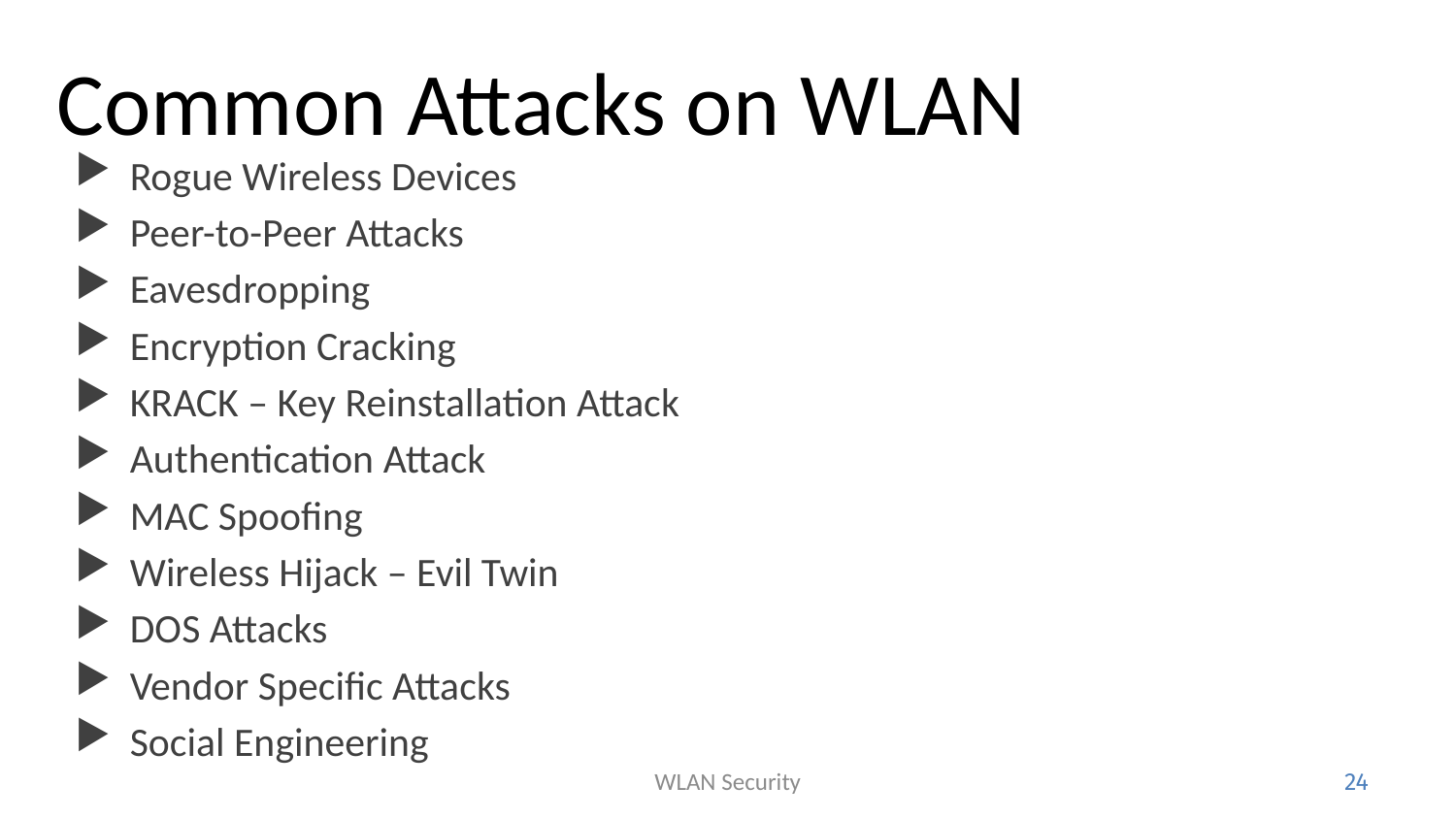

# Common Attacks on WLAN
Rogue Wireless Devices
Peer-to-Peer Attacks
Eavesdropping
Encryption Cracking
KRACK – Key Reinstallation Attack
Authentication Attack
MAC Spoofing
Wireless Hijack – Evil Twin
DOS Attacks
Vendor Specific Attacks
Social Engineering
WLAN Security
24